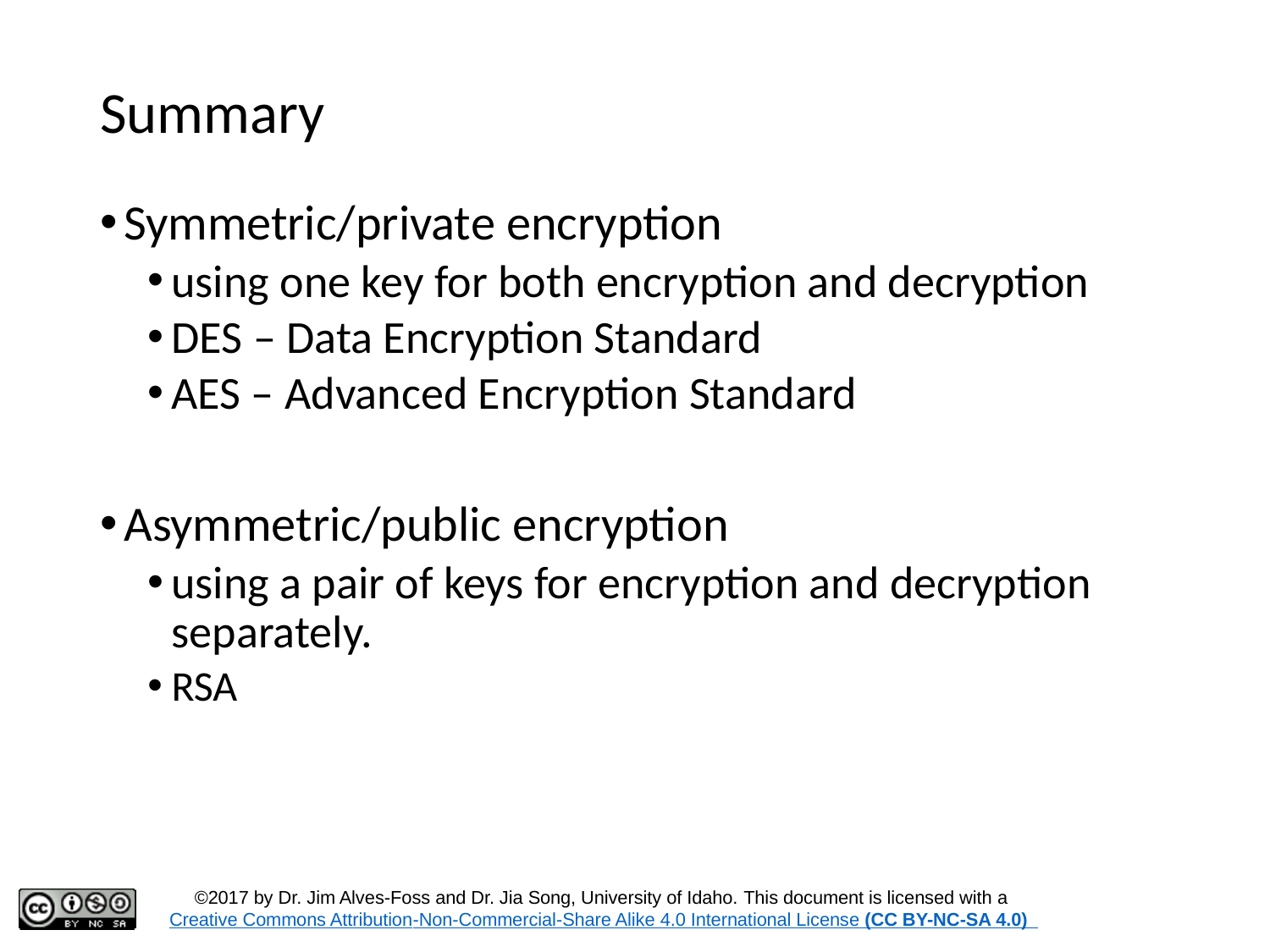

# Summary
Symmetric/private encryption
using one key for both encryption and decryption
DES – Data Encryption Standard
AES – Advanced Encryption Standard

Asymmetric/public encryption
using a pair of keys for encryption and decryption separately.
RSA